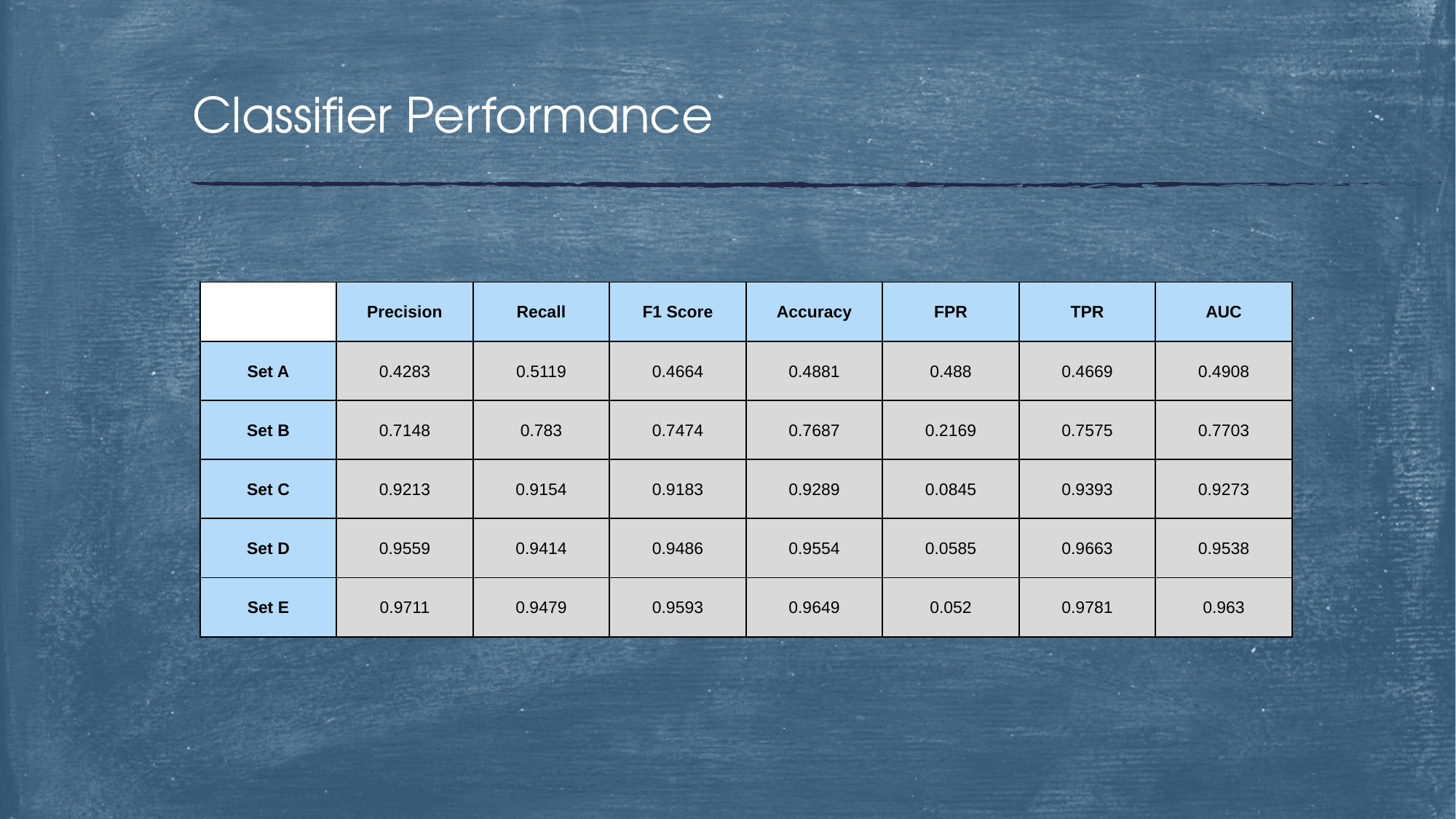

# Classifier Performance
|  | Precision | Recall | F1 Score | Accuracy | FPR | TPR | AUC |
| --- | --- | --- | --- | --- | --- | --- | --- |
| Set A | 0.4283 | 0.5119 | 0.4664 | 0.4881 | 0.488 | 0.4669 | 0.4908 |
| Set B | 0.7148 | 0.783 | 0.7474 | 0.7687 | 0.2169 | 0.7575 | 0.7703 |
| Set C | 0.9213 | 0.9154 | 0.9183 | 0.9289 | 0.0845 | 0.9393 | 0.9273 |
| Set D | 0.9559 | 0.9414 | 0.9486 | 0.9554 | 0.0585 | 0.9663 | 0.9538 |
| Set E | 0.9711 | 0.9479 | 0.9593 | 0.9649 | 0.052 | 0.9781 | 0.963 |